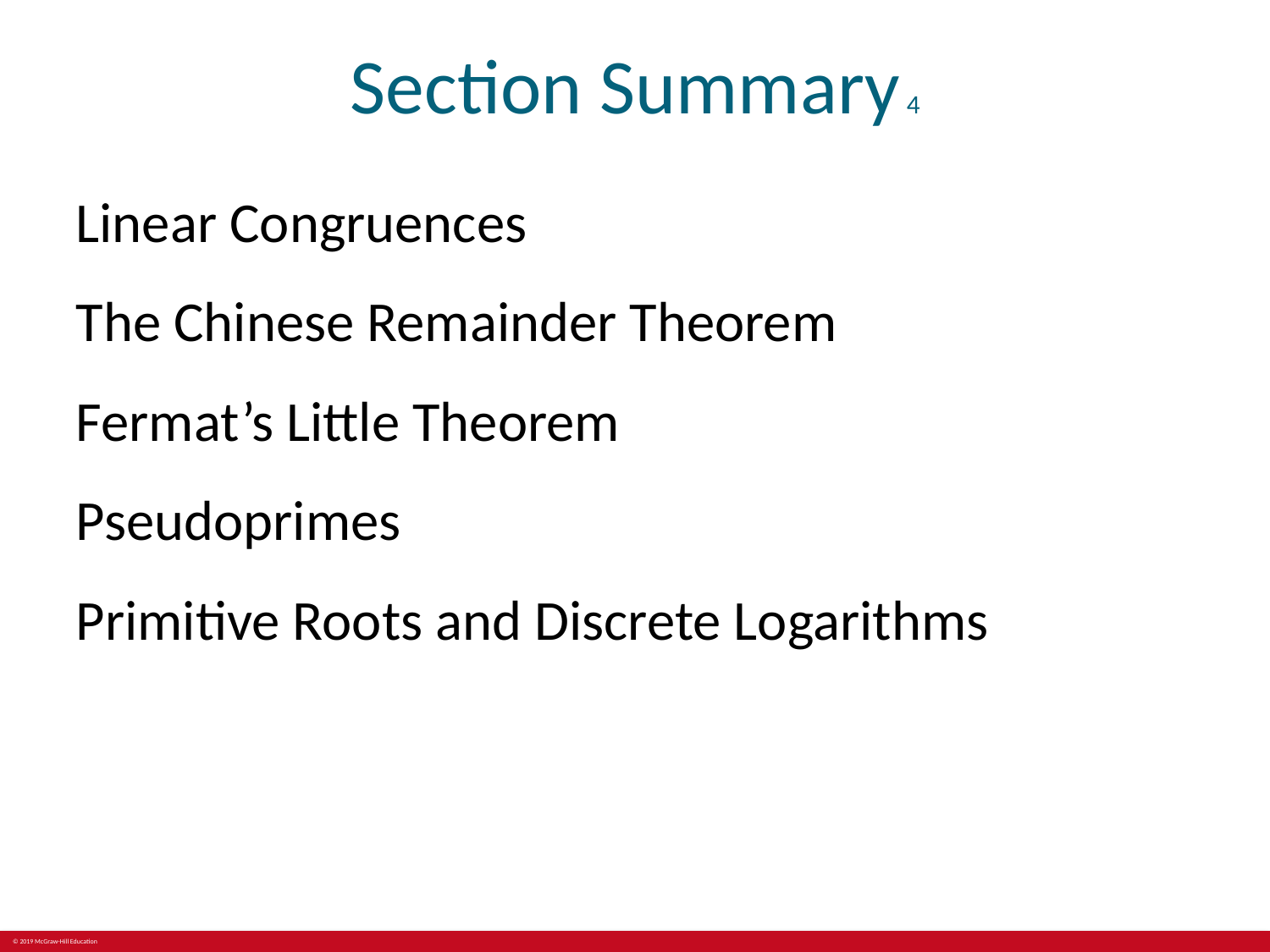

# Section Summary 4
Linear Congruences
The Chinese Remainder Theorem
Fermat’s Little Theorem
Pseudoprimes
Primitive Roots and Discrete Logarithms